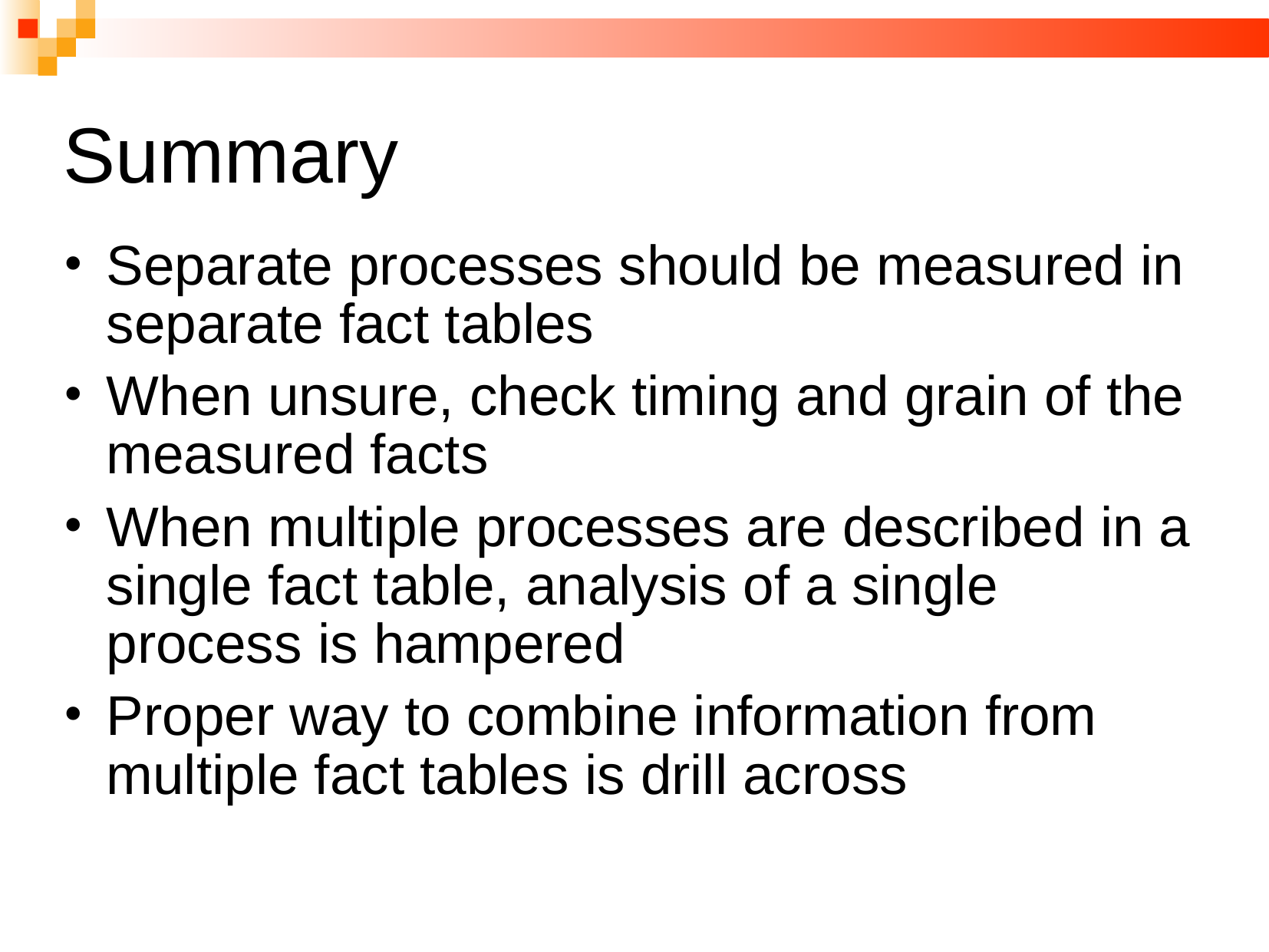

# Summary
Separate processes should be measured in separate fact tables
When unsure, check timing and grain of the measured facts
When multiple processes are described in a single fact table, analysis of a single process is hampered
Proper way to combine information from multiple fact tables is drill across